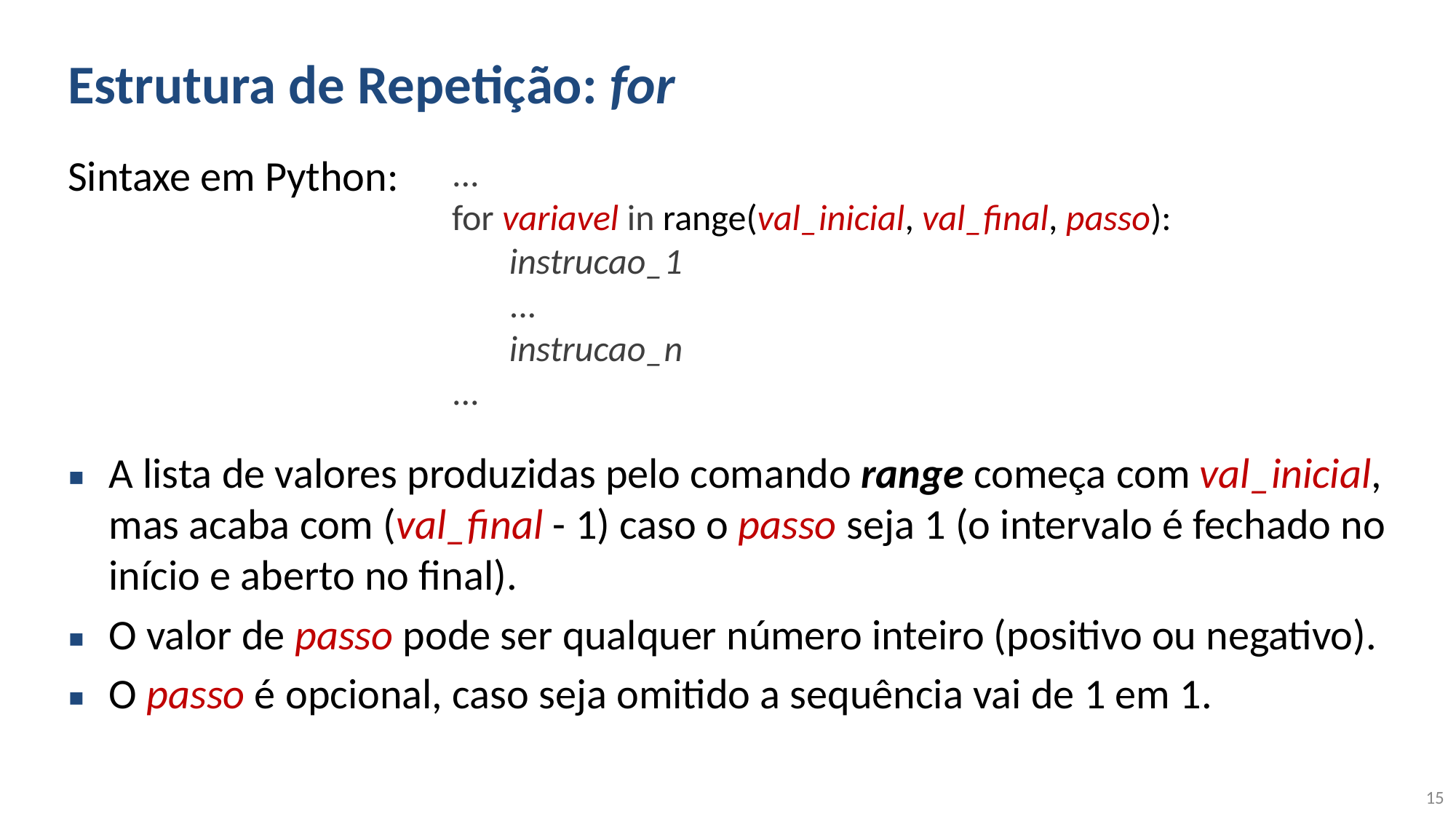

# Estrutura de Repetição: for
Sintaxe em Python:

A lista de valores produzidas pelo comando range começa com val_inicial, mas acaba com (val_final - 1) caso o passo seja 1 (o intervalo é fechado no início e aberto no final).
O valor de passo pode ser qualquer número inteiro (positivo ou negativo).
O passo é opcional, caso seja omitido a sequência vai de 1 em 1.
...
for variavel in range(val_inicial, val_final, passo):
       instrucao_1
       ...
       instrucao_n
...
15